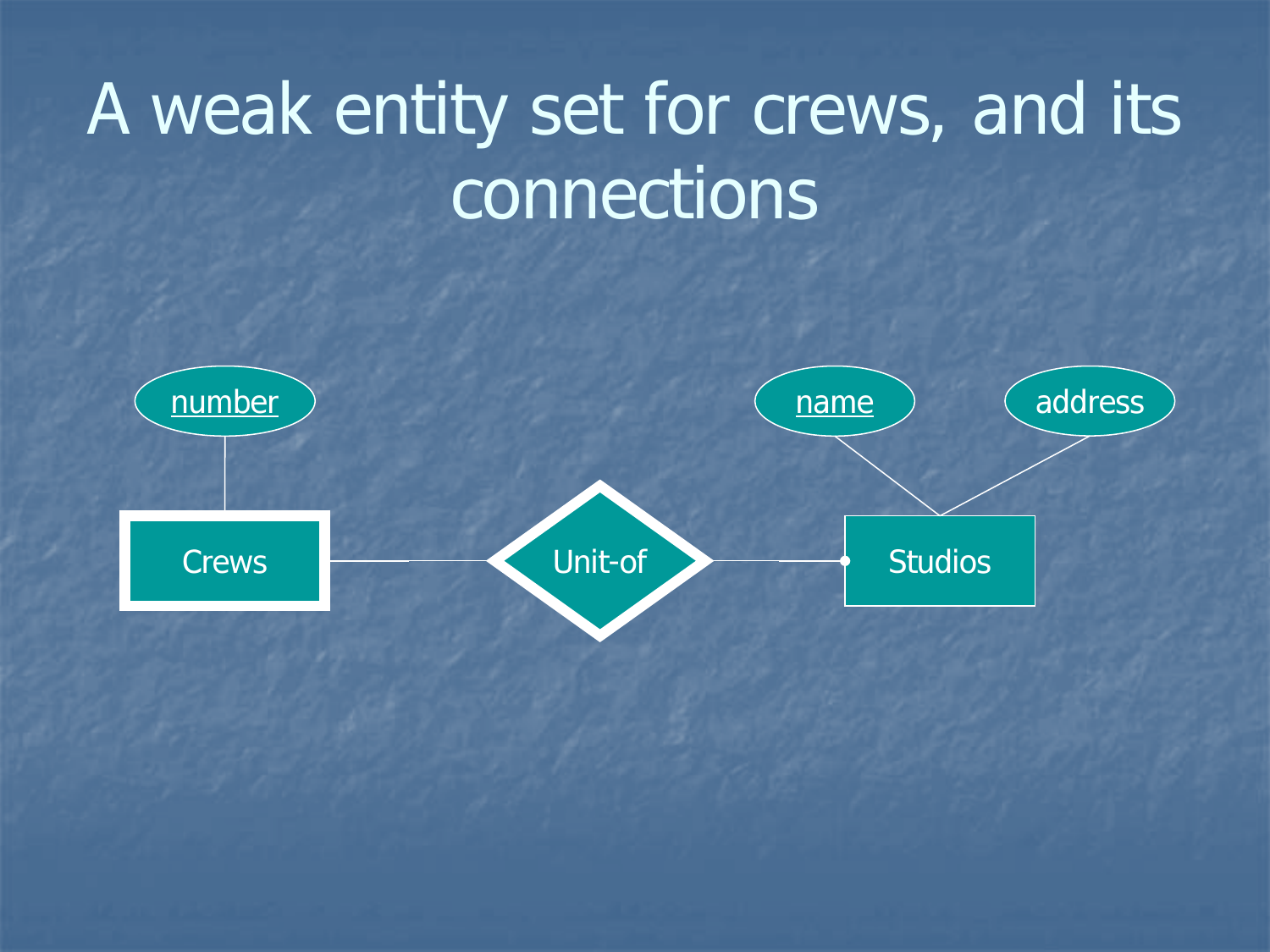

# A weak entity set for crews, and its connections
number
name
address
Unit-of
Crews
Studios